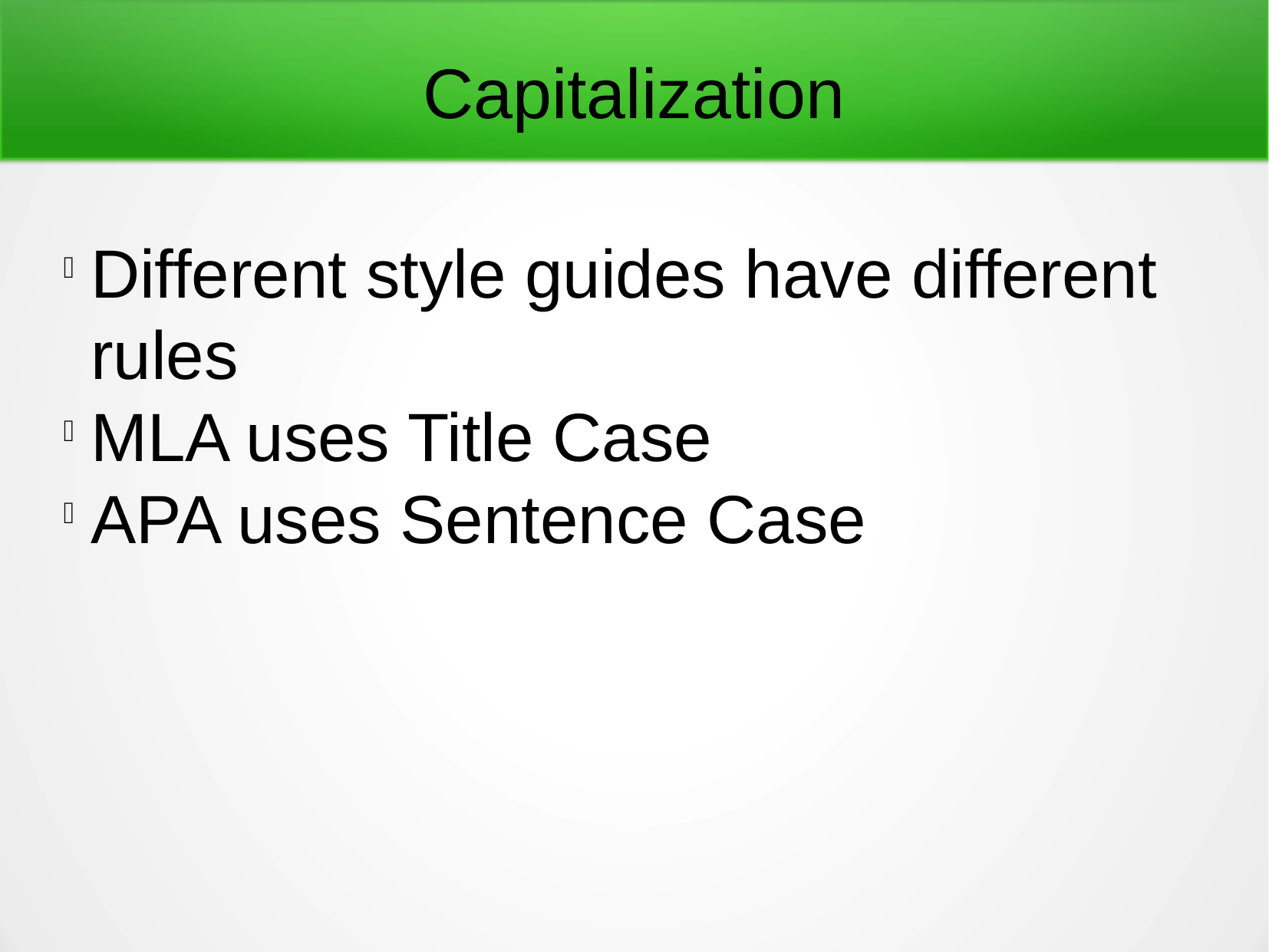

Capitalization
Different style guides have different rules
MLA uses Title Case
APA uses Sentence Case